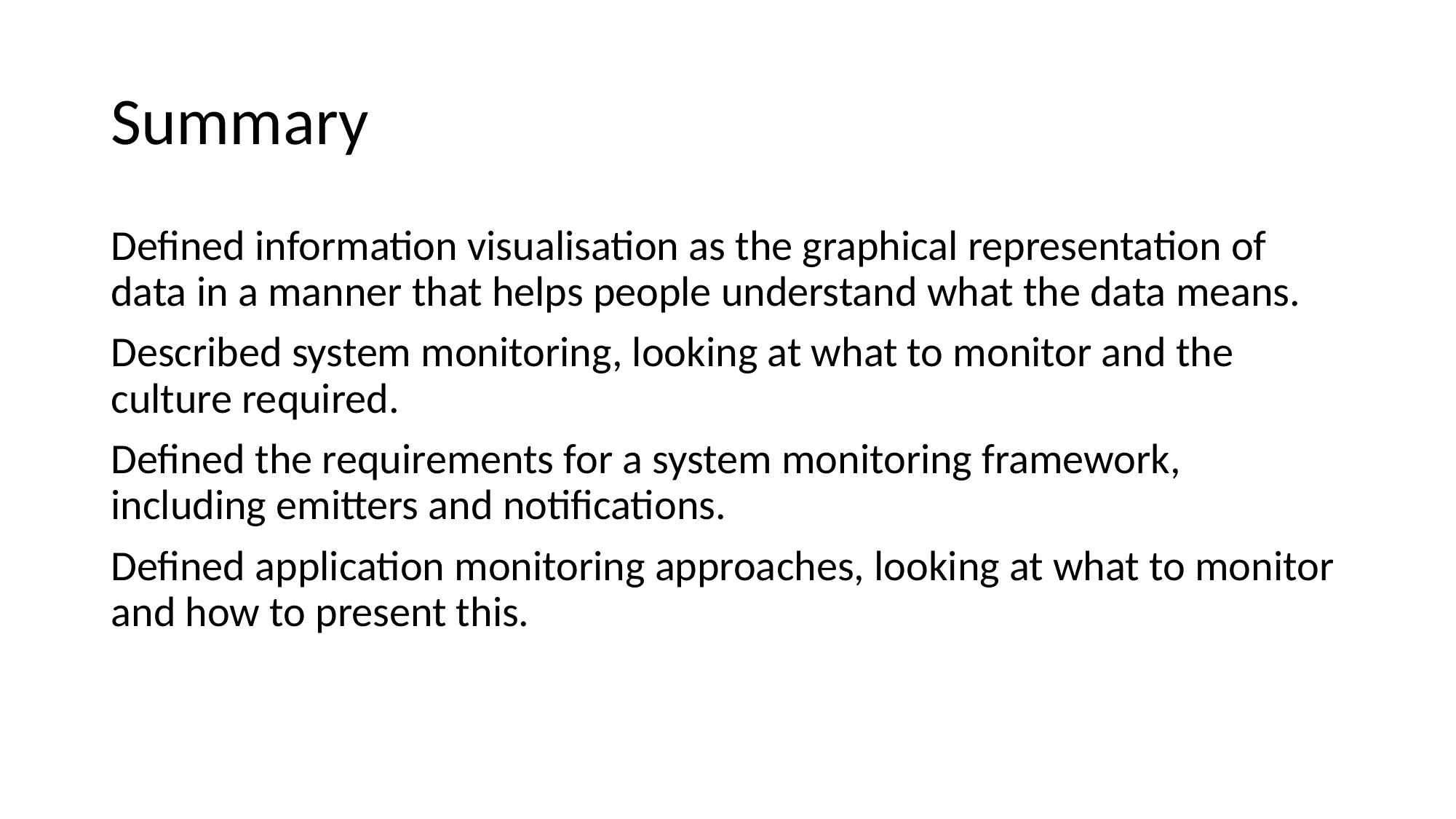

# Summary
Defined information visualisation as the graphical representation of data in a manner that helps people understand what the data means.
Described system monitoring, looking at what to monitor and the culture required.
Defined the requirements for a system monitoring framework, including emitters and notifications.
Defined application monitoring approaches, looking at what to monitor and how to present this.